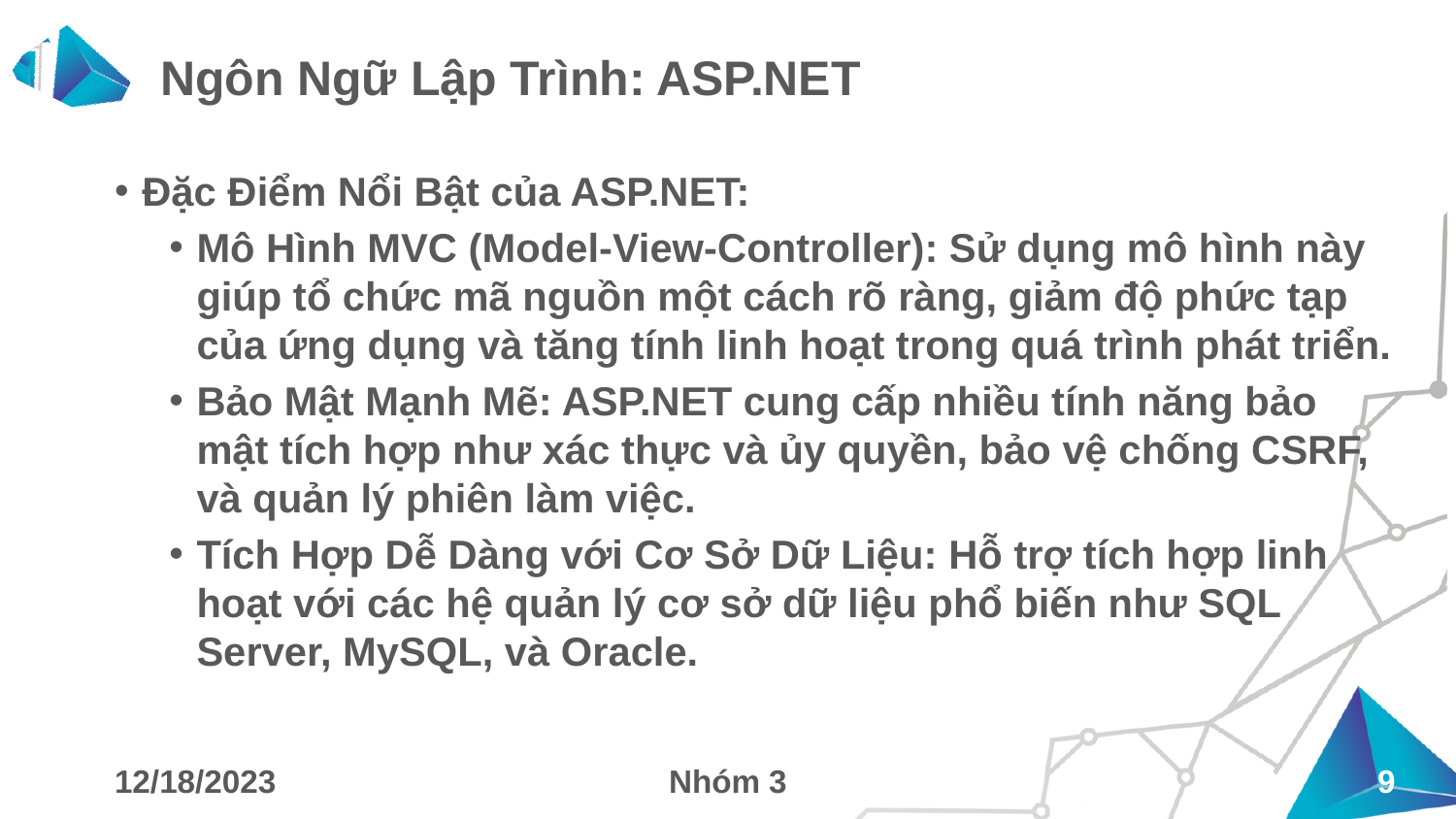

# Ngôn Ngữ Lập Trình: ASP.NET
Đặc Điểm Nổi Bật của ASP.NET:
Mô Hình MVC (Model-View-Controller): Sử dụng mô hình này giúp tổ chức mã nguồn một cách rõ ràng, giảm độ phức tạp của ứng dụng và tăng tính linh hoạt trong quá trình phát triển.
Bảo Mật Mạnh Mẽ: ASP.NET cung cấp nhiều tính năng bảo mật tích hợp như xác thực và ủy quyền, bảo vệ chống CSRF, và quản lý phiên làm việc.
Tích Hợp Dễ Dàng với Cơ Sở Dữ Liệu: Hỗ trợ tích hợp linh hoạt với các hệ quản lý cơ sở dữ liệu phổ biến như SQL Server, MySQL, và Oracle.
12/18/2023
Nhóm 3
9